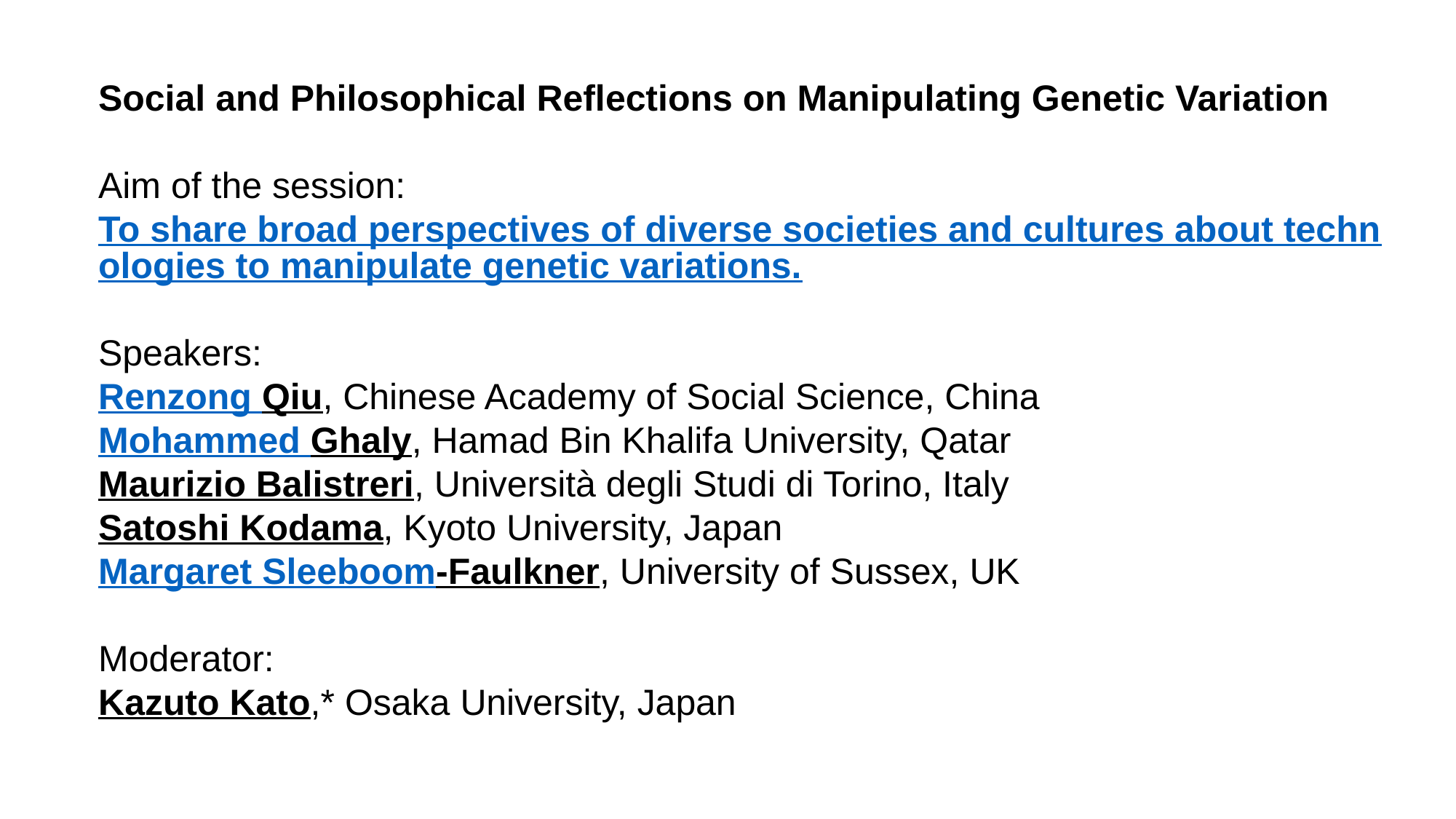

Social and Philosophical Reflections on Manipulating Genetic Variation
Aim of the session:
To share broad perspectives of diverse societies and cultures about technologies to manipulate genetic variations.
Speakers:
Renzong Qiu, Chinese Academy of Social Science, China
Mohammed Ghaly, Hamad Bin Khalifa University, Qatar
Maurizio Balistreri, Università degli Studi di Torino, Italy
Satoshi Kodama, Kyoto University, Japan
Margaret Sleeboom-Faulkner, University of Sussex, UK

Moderator:
Kazuto Kato,* Osaka University, Japan